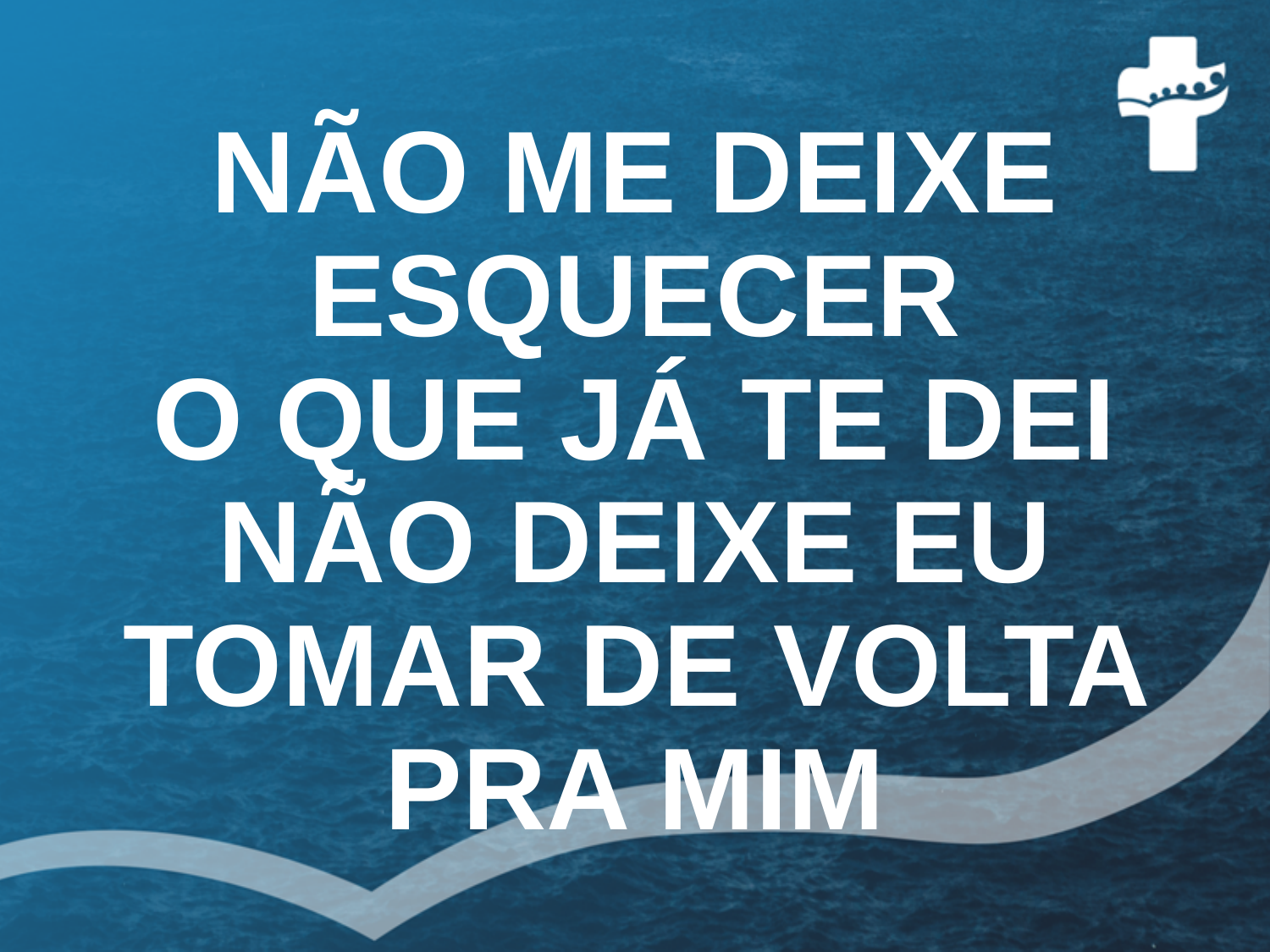

# NÃO ME DEIXE ESQUECER O QUE JÁ TE DEI NÃO DEIXE EU TOMAR DE VOLTA PRA MIM